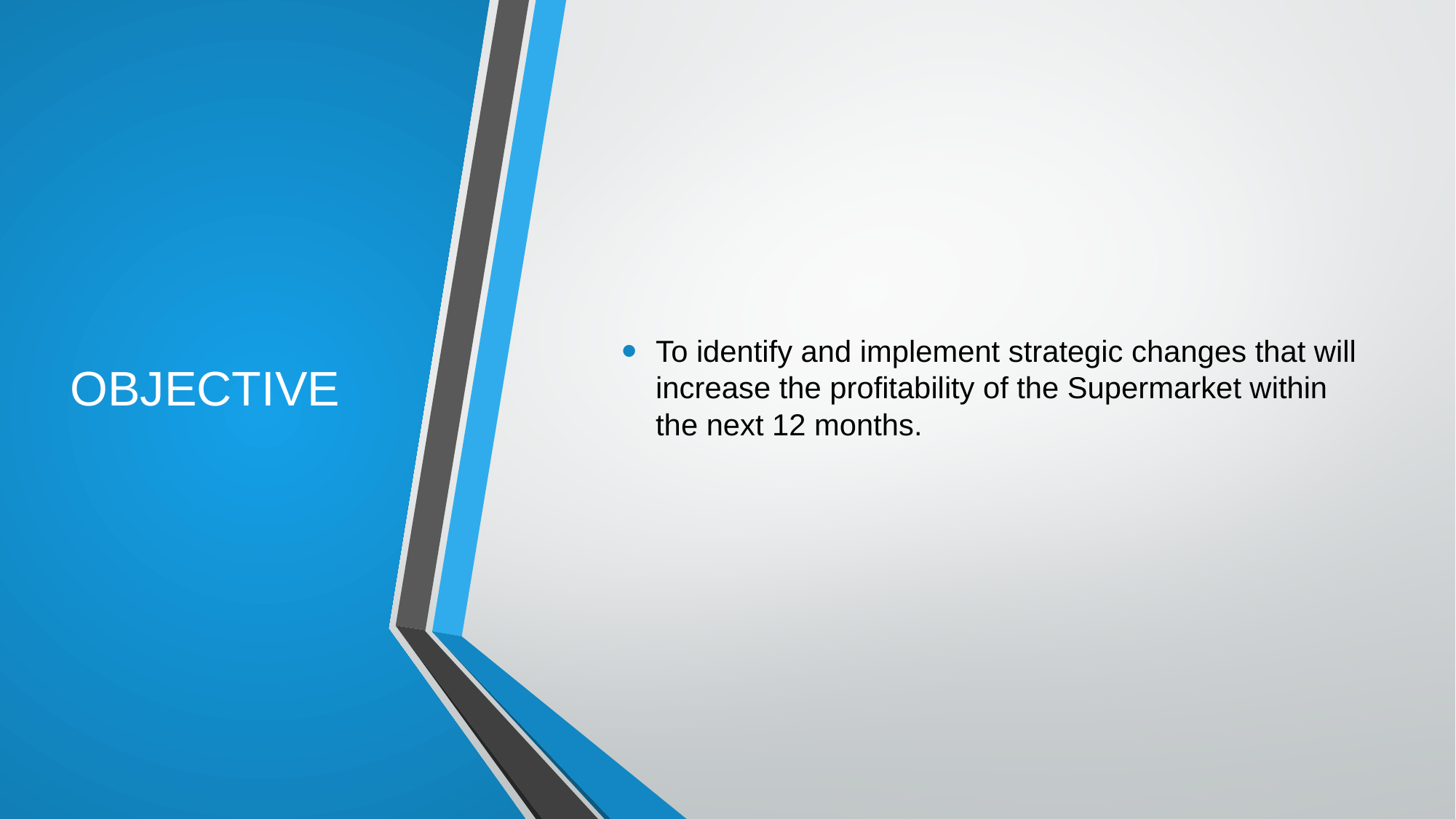

# OBJECTIVE
To identify and implement strategic changes that will increase the profitability of the Supermarket within the next 12 months.